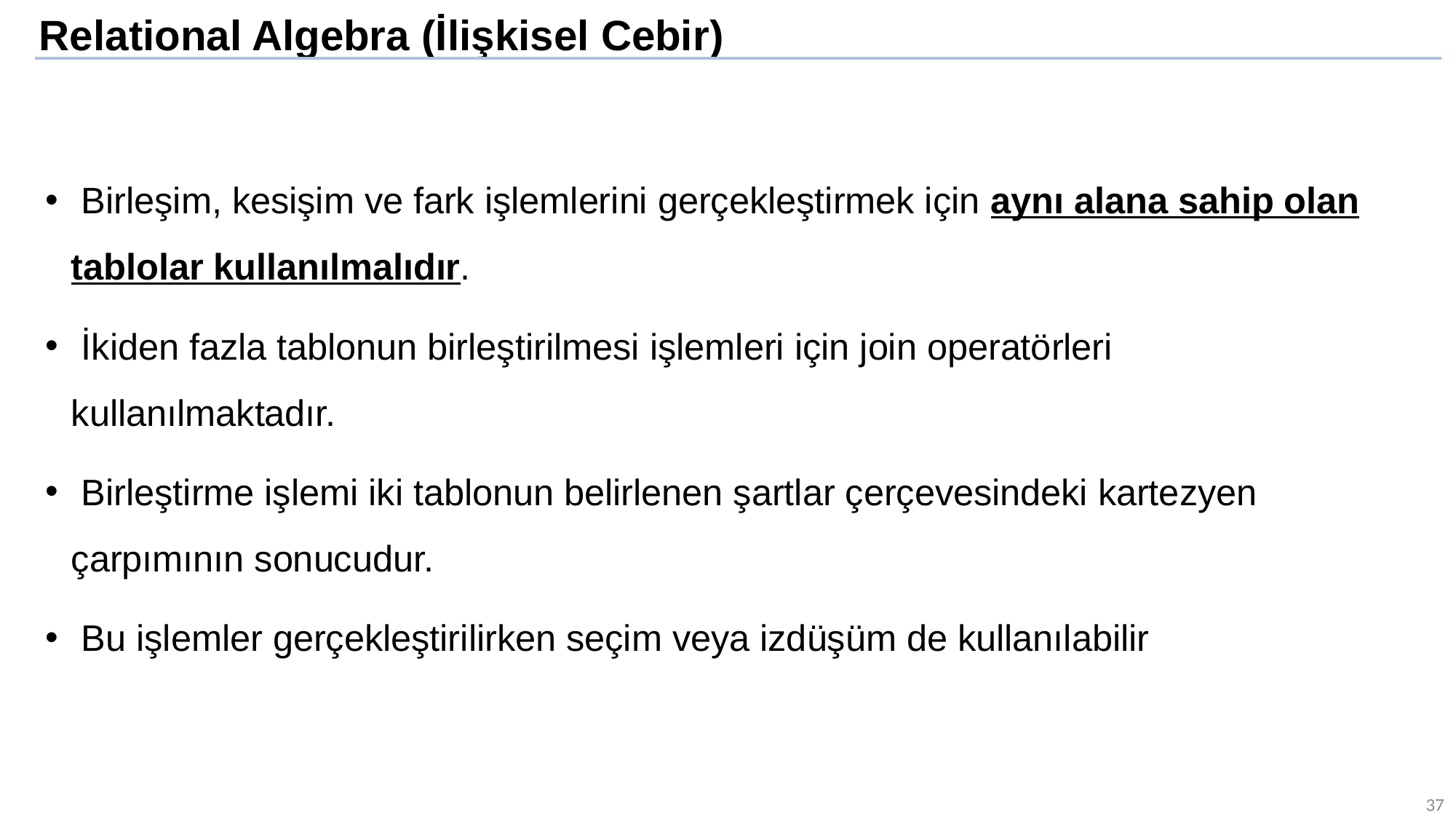

Relational Algebra (İlişkisel Cebir)
 Birleşim, kesişim ve fark işlemlerini gerçekleştirmek için aynı alana sahip olan tablolar kullanılmalıdır.
 İkiden fazla tablonun birleştirilmesi işlemleri için join operatörleri kullanılmaktadır.
 Birleştirme işlemi iki tablonun belirlenen şartlar çerçevesindeki kartezyen çarpımının sonucudur.
 Bu işlemler gerçekleştirilirken seçim veya izdüşüm de kullanılabilir
37